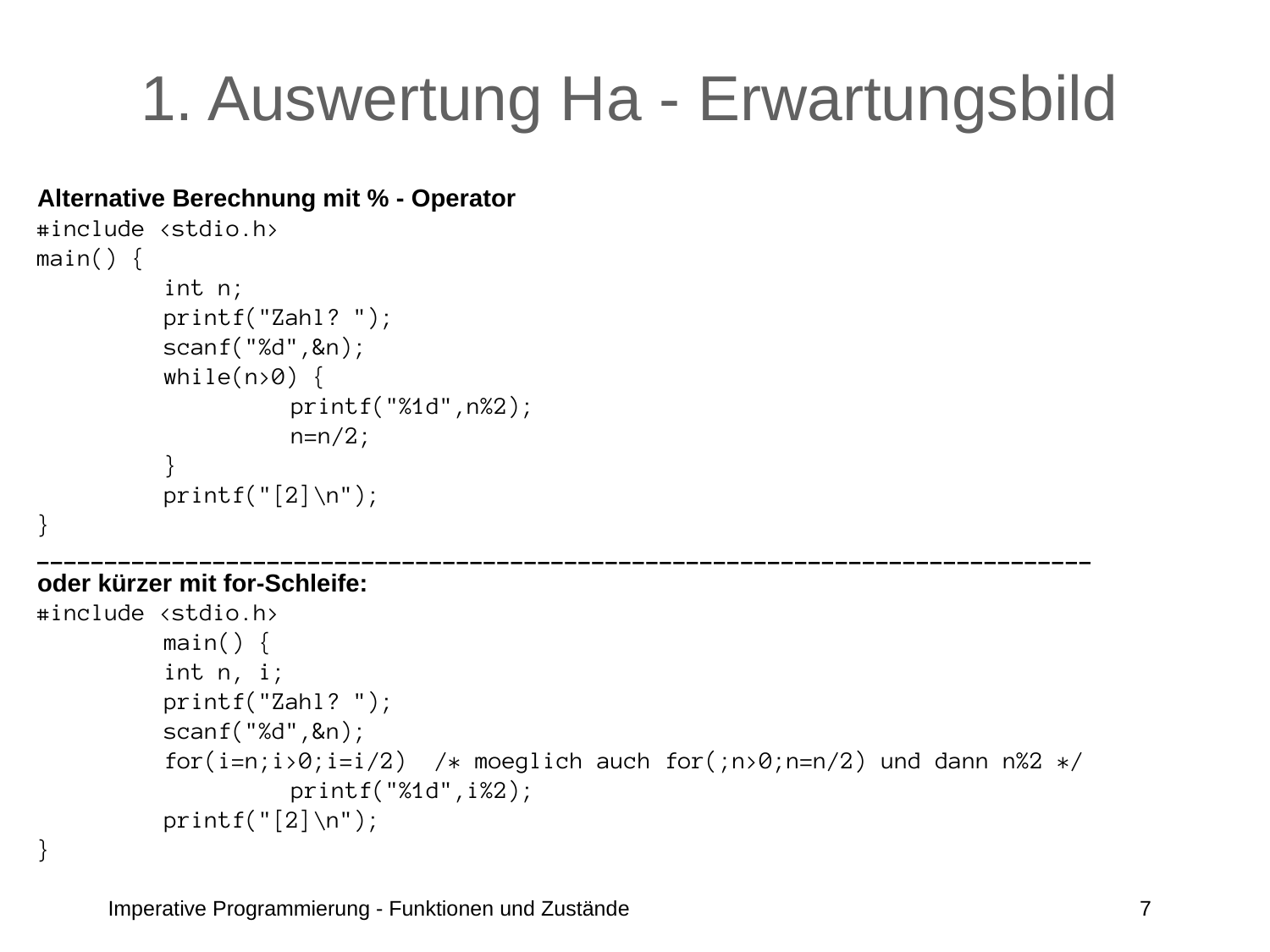

# 1. Auswertung Ha - Erwartungsbild
Alternative Berechnung mit % - Operator
#include <stdio.h>
main() {
	int n;
	printf("Zahl? ");
  	scanf("%d",&n);
	while(n>0) {
		printf("%1d",n%2);
		n=n/2;
	}
	printf("[2]\n");
}
______________________________________________________________________________
oder kürzer mit for-Schleife:
#include <stdio.h>
	main() {
	int n, i;
	printf("Zahl? ");
  	scanf("%d",&n);
	for(i=n;i>0;i=i/2)  /* moeglich auch for(;n>0;n=n/2) und dann n%2 */
		printf("%1d",i%2);
	printf("[2]\n");
}
Imperative Programmierung - Funktionen und Zustände
7